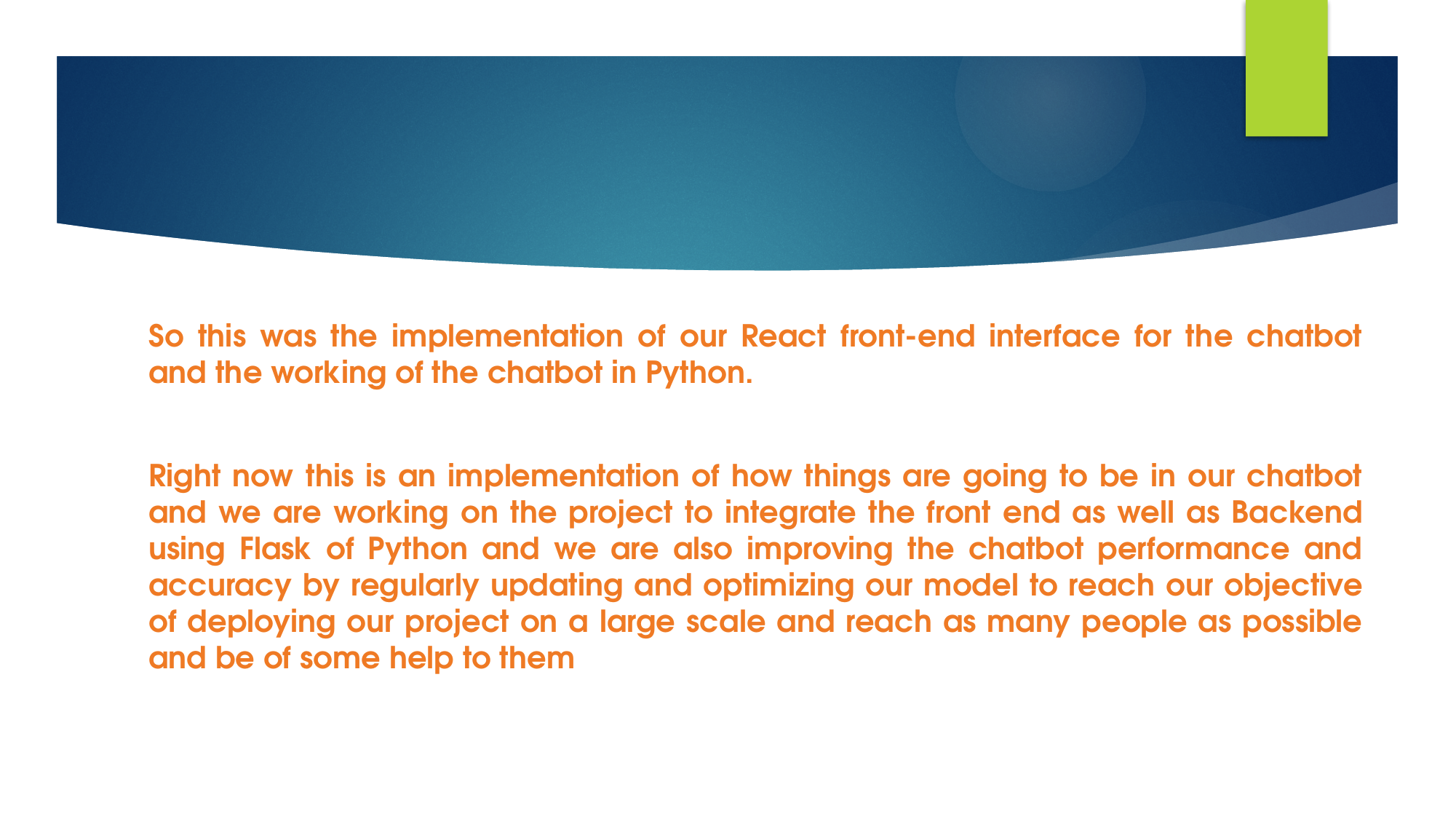

So this was the implementation of our React front-end interface for the chatbot and the working of the chatbot in Python.

Right now this is an implementation of how things are going to be in our chatbot and we are working on the project to integrate the front end as well as Backend using Flask of Python and we are also improving the chatbot performance and accuracy by regularly updating and optimizing our model to reach our objective of deploying our project on a large scale and reach as many people as possible and be of some help to them